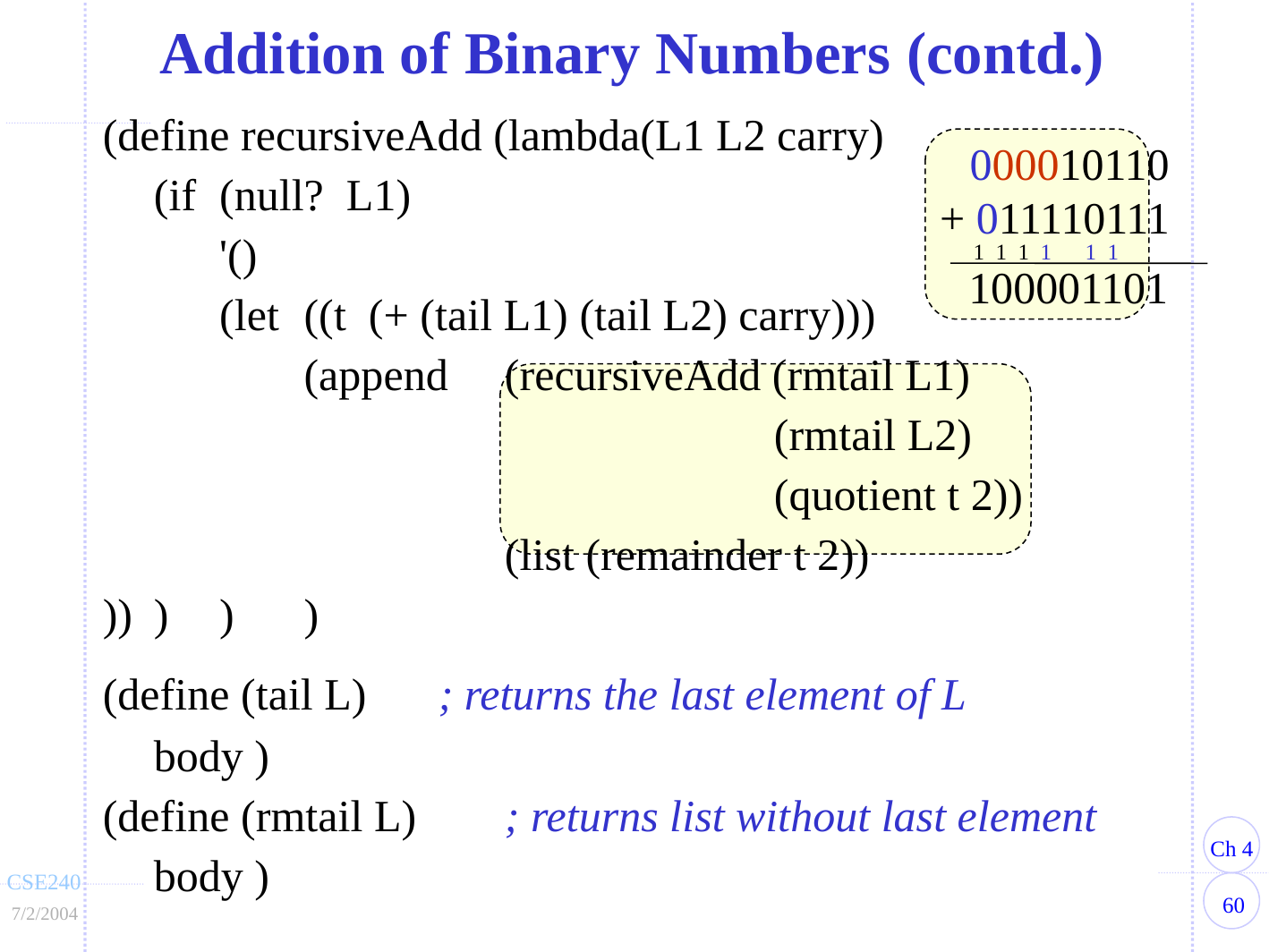

Addition of Binary Numbers (contd.)
(define recursiveAdd (lambda(L1 L2 carry)
	(if	(null?  L1)
		'()
		(let	((t  (+ (tail L1) (tail L2) carry)))
			(append	(recursiveAdd (rmtail L1)
								         (rmtail L2)
								         (quotient t 2))
						(list (remainder t 2))
))	)	)	)
(define (tail L)		; returns the last element of L
	body )
(define (rmtail L)		; returns list without last element
	body )

000010110
+ 011110111
        1  1  1  1      1  1

100001101